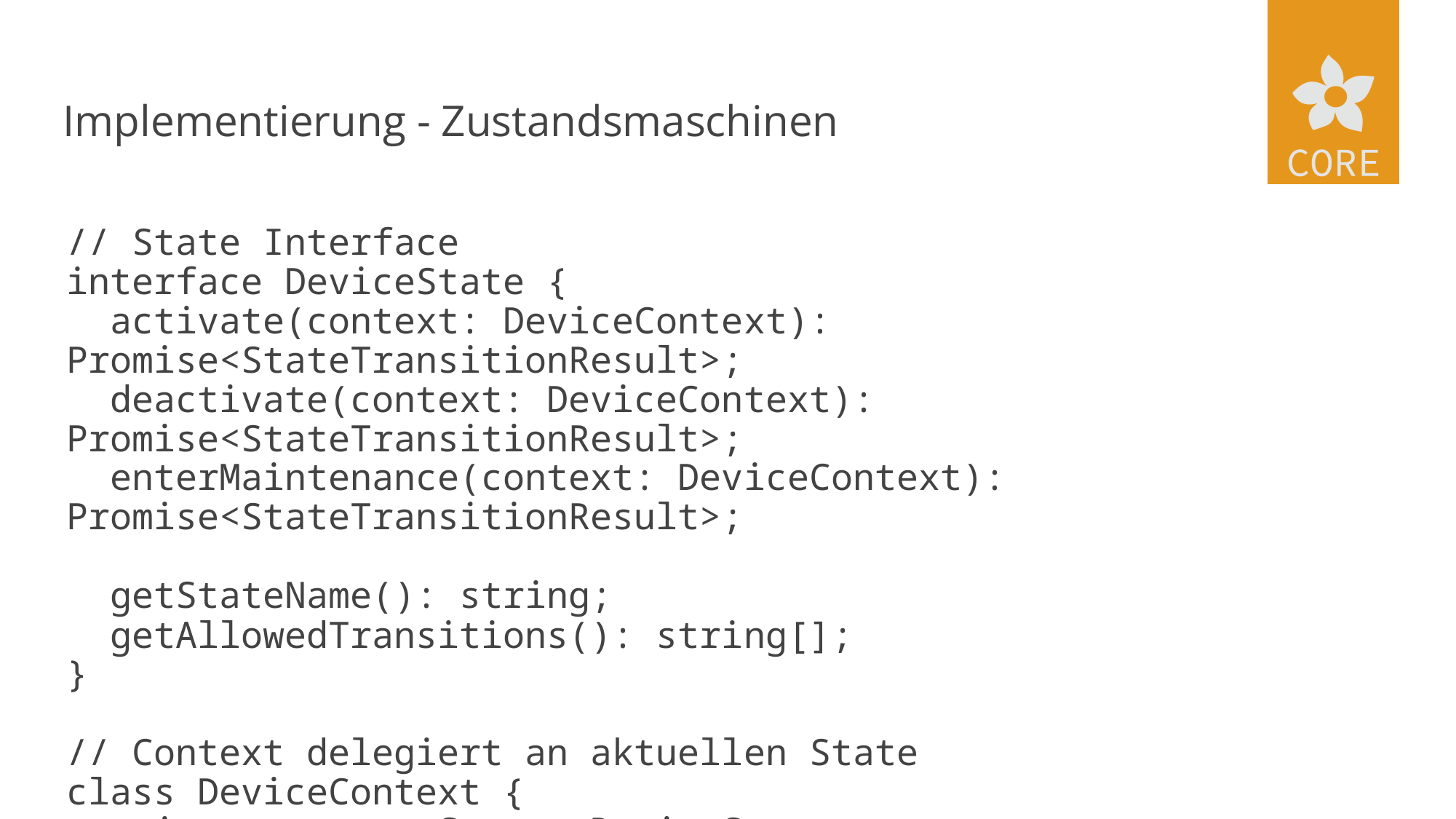

# Implementierung - Zustandsmaschinen
// State Interface
interface DeviceState {
  activate(context: DeviceContext): Promise<StateTransitionResult>;
  deactivate(context: DeviceContext): Promise<StateTransitionResult>;
  enterMaintenance(context: DeviceContext): Promise<StateTransitionResult>;
  getStateName(): string;
  getAllowedTransitions(): string[];
}
// Context delegiert an aktuellen State
class DeviceContext {
  private currentState: DeviceState;
  async activate(): Promise<StateTransitionResult> {
    return await this.currentState.activate(this);
  }
}